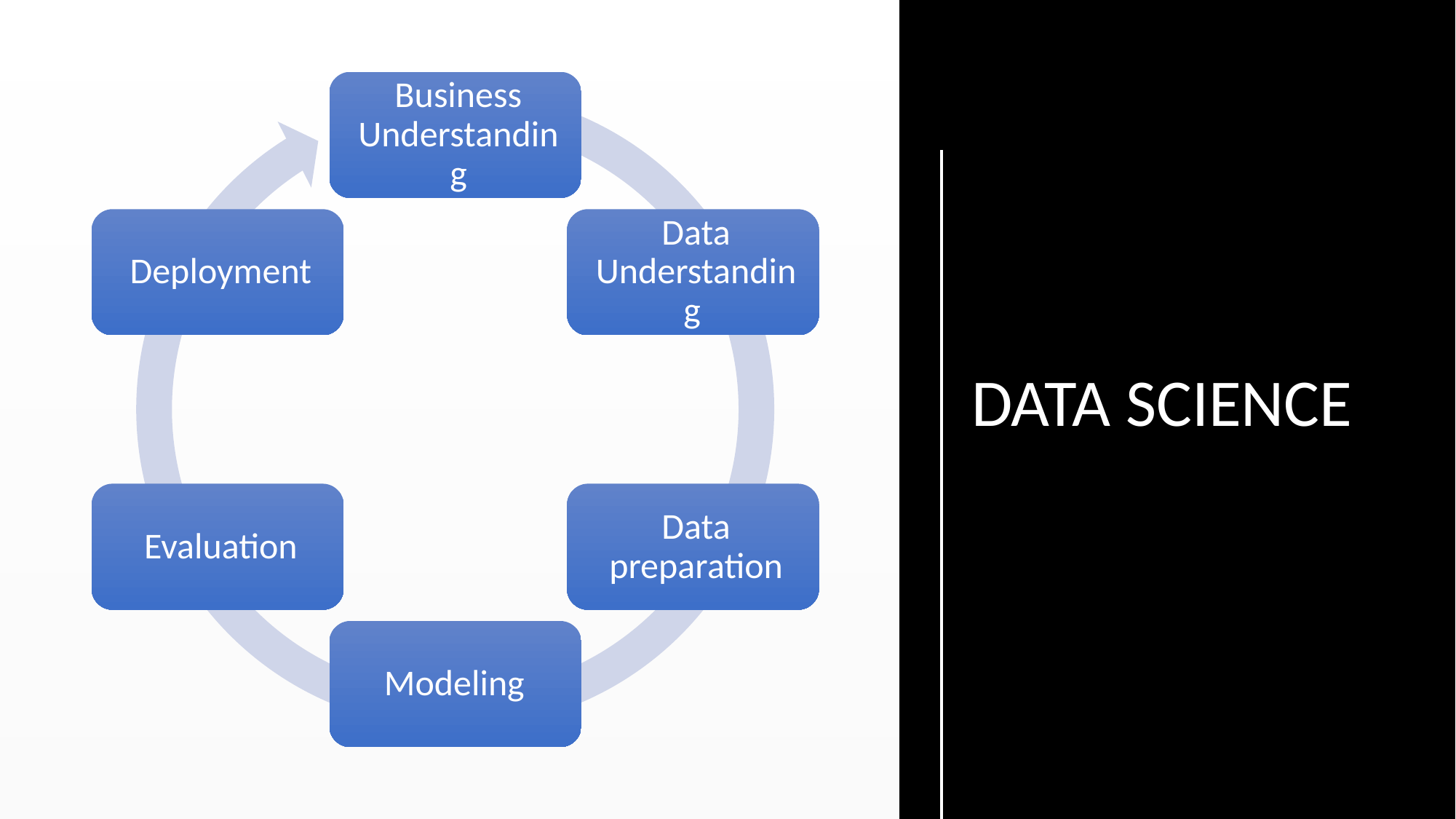

Business Understanding
Data Understanding
Data preparation
Modeling
Evaluation
Deployment
# DATA SCIENCE